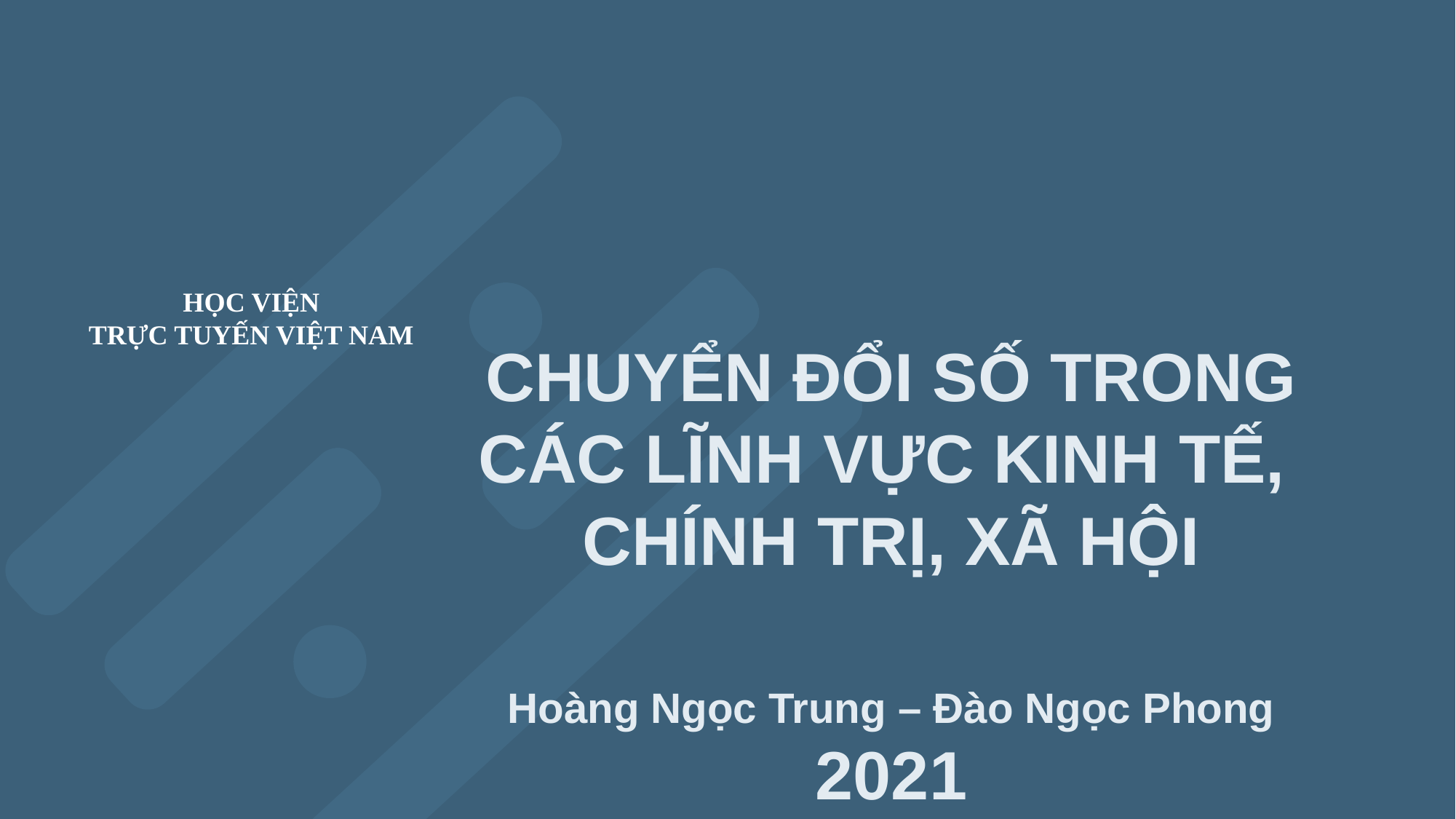

HỌC VIỆN
TRỰC TUYẾN VIỆT NAM

CHUYỂN ĐỔI SỐ TRONG CÁC LĨNH VỰC KINH TẾ,
CHÍNH TRỊ, XÃ HỘI

Hoàng Ngọc Trung – Đào Ngọc Phong
2021